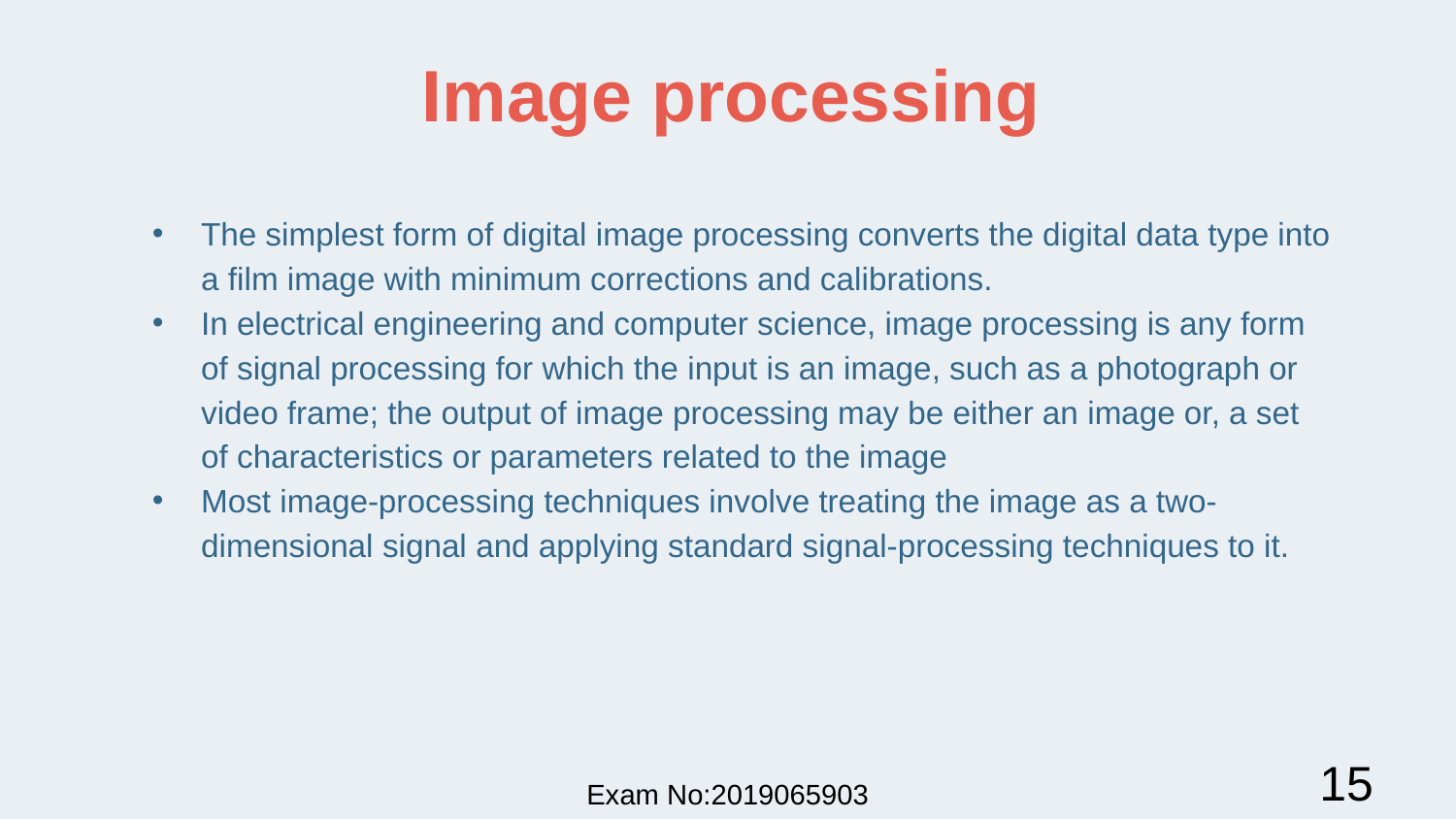

# Image processing
The simplest form of digital image processing converts the digital data type into a film image with minimum corrections and calibrations.
In electrical engineering and computer science, image processing is any form of signal processing for which the input is an image, such as a photograph or video frame; the output of image processing may be either an image or, a set of characteristics or parameters related to the image
Most image-processing techniques involve treating the image as a two-dimensional signal and applying standard signal-processing techniques to it.

15
Exam No:2019065903